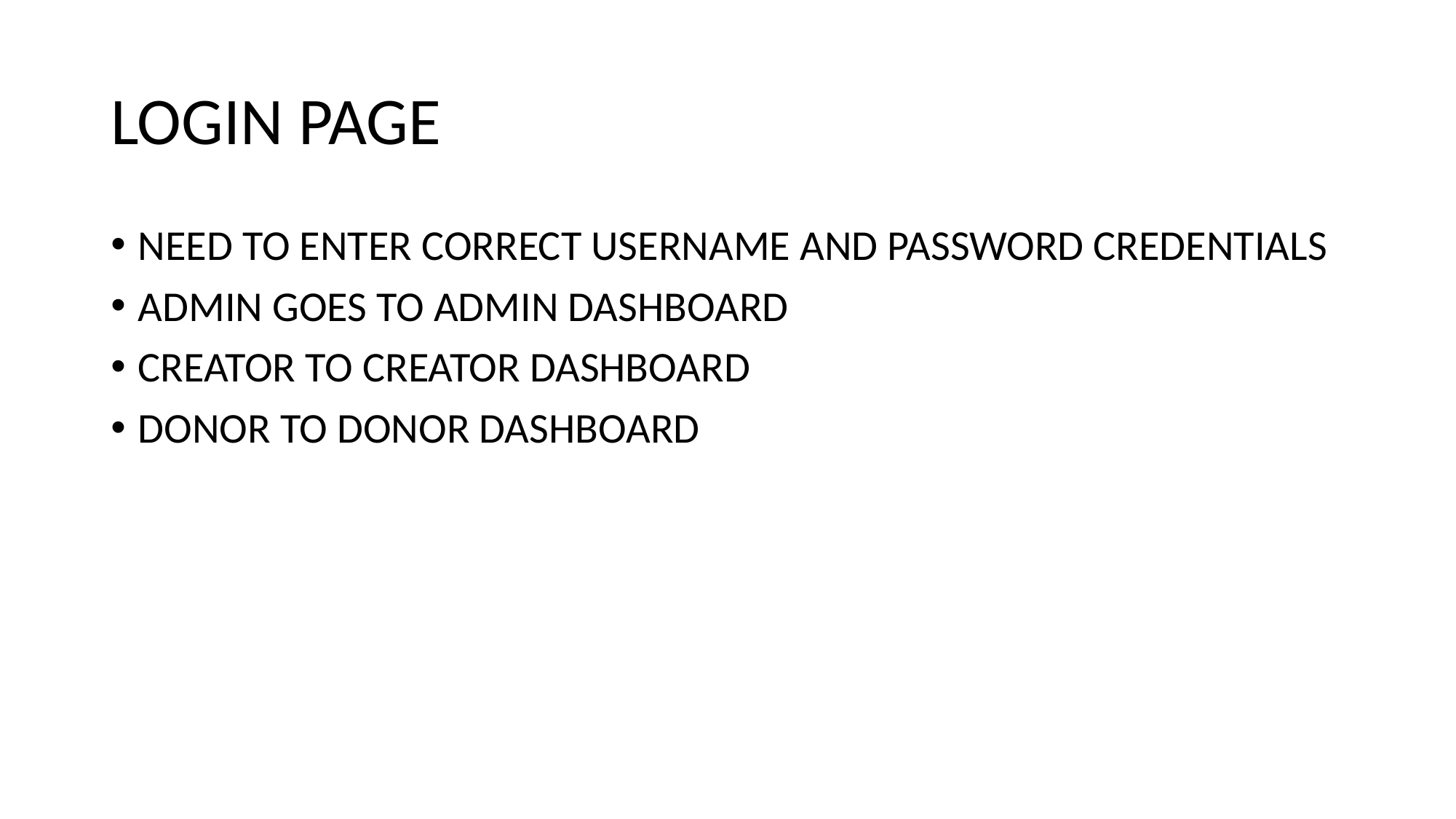

# LOGIN PAGE
NEED TO ENTER CORRECT USERNAME AND PASSWORD CREDENTIALS
ADMIN GOES TO ADMIN DASHBOARD
CREATOR TO CREATOR DASHBOARD
DONOR TO DONOR DASHBOARD